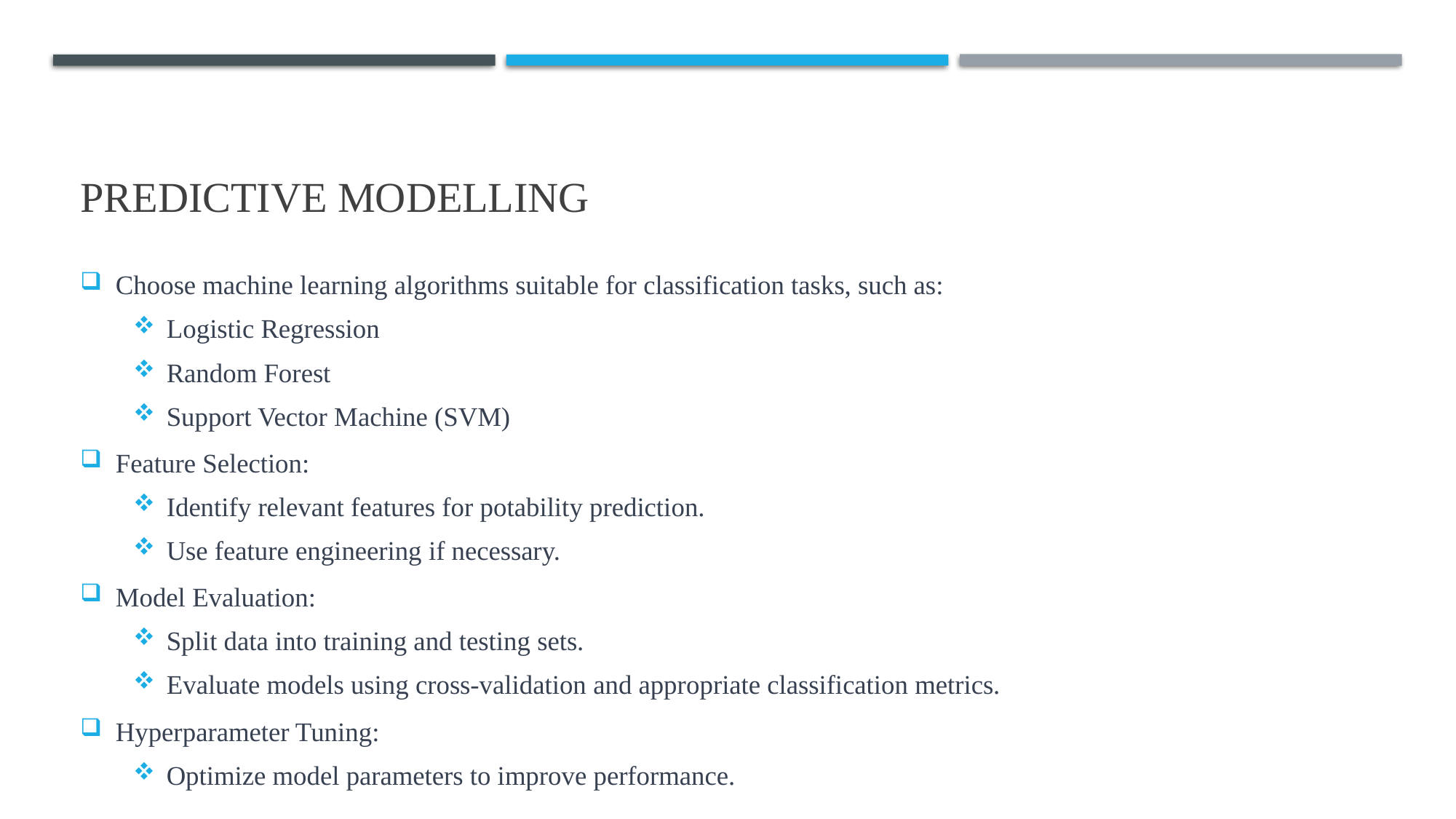

# Predictive Modelling
Choose machine learning algorithms suitable for classification tasks, such as:
Logistic Regression
Random Forest
Support Vector Machine (SVM)
Feature Selection:
Identify relevant features for potability prediction.
Use feature engineering if necessary.
Model Evaluation:
Split data into training and testing sets.
Evaluate models using cross-validation and appropriate classification metrics.
Hyperparameter Tuning:
Optimize model parameters to improve performance.